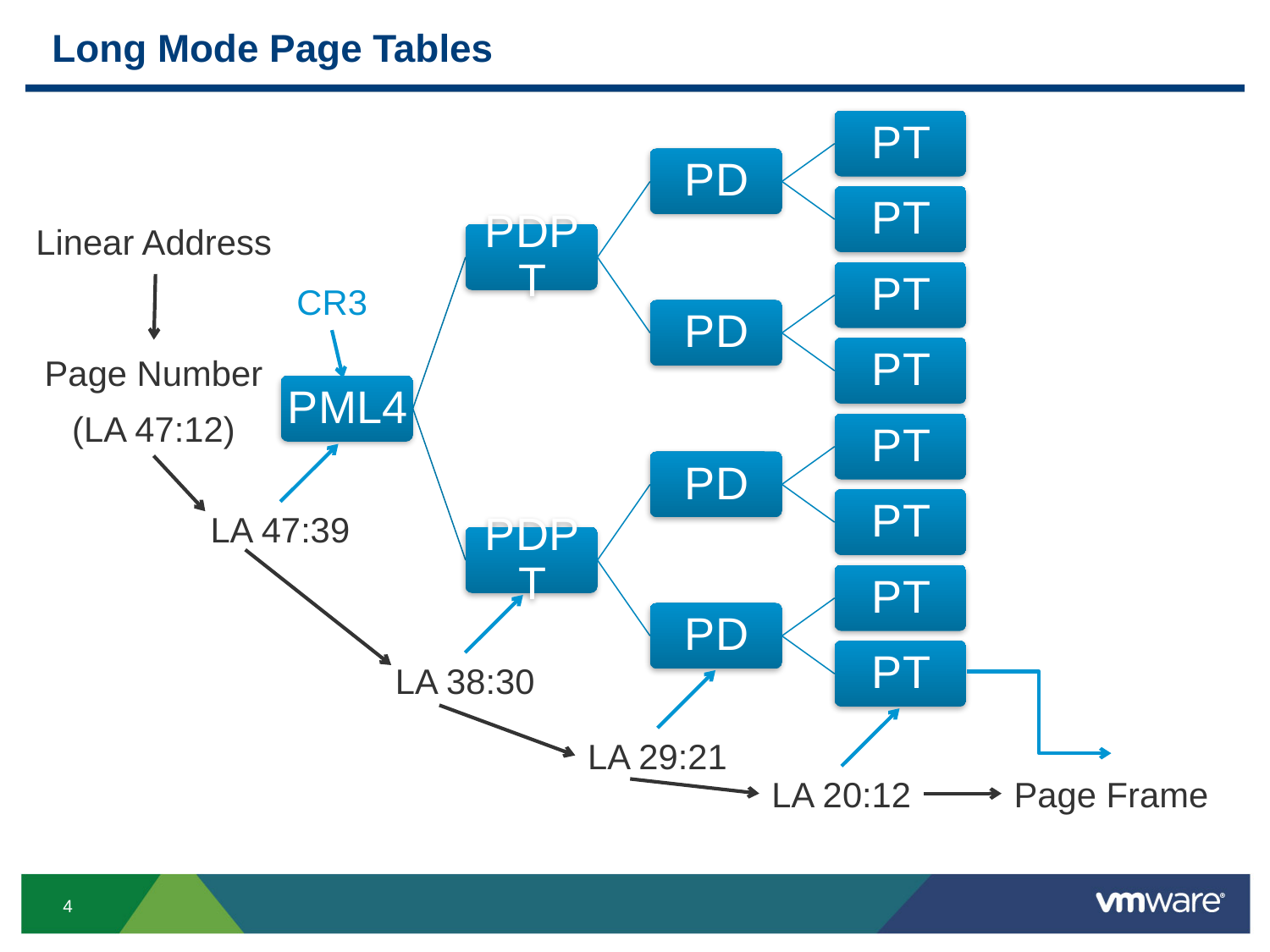

# Long Mode Page Tables
PML4

PDPT

PD

PT

PT

PD

PT

PT

PDPT

PD

PT

PT

PD

PT

PT
Linear Address
CR3
Page Number
(LA 47:12)
LA 47:39
LA 38:30
LA 29:21
LA 20:12
Page Frame